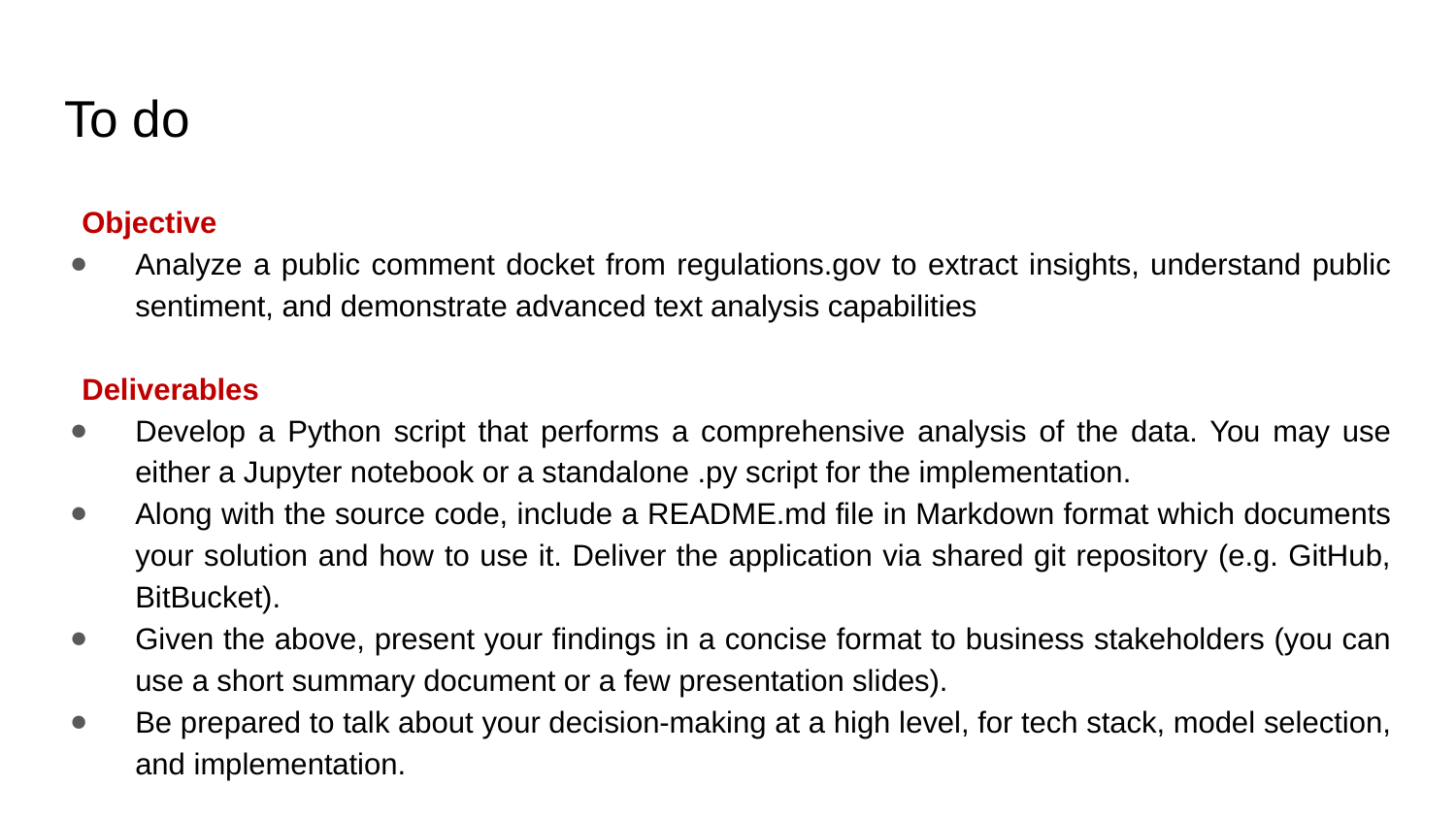

# To do
Objective
Analyze a public comment docket from regulations.gov to extract insights, understand public sentiment, and demonstrate advanced text analysis capabilities

Deliverables
Develop a Python script that performs a comprehensive analysis of the data. You may use either a Jupyter notebook or a standalone .py script for the implementation.
Along with the source code, include a README.md file in Markdown format which documents your solution and how to use it. Deliver the application via shared git repository (e.g. GitHub, BitBucket).
Given the above, present your findings in a concise format to business stakeholders (you can use a short summary document or a few presentation slides).
Be prepared to talk about your decision-making at a high level, for tech stack, model selection, and implementation.